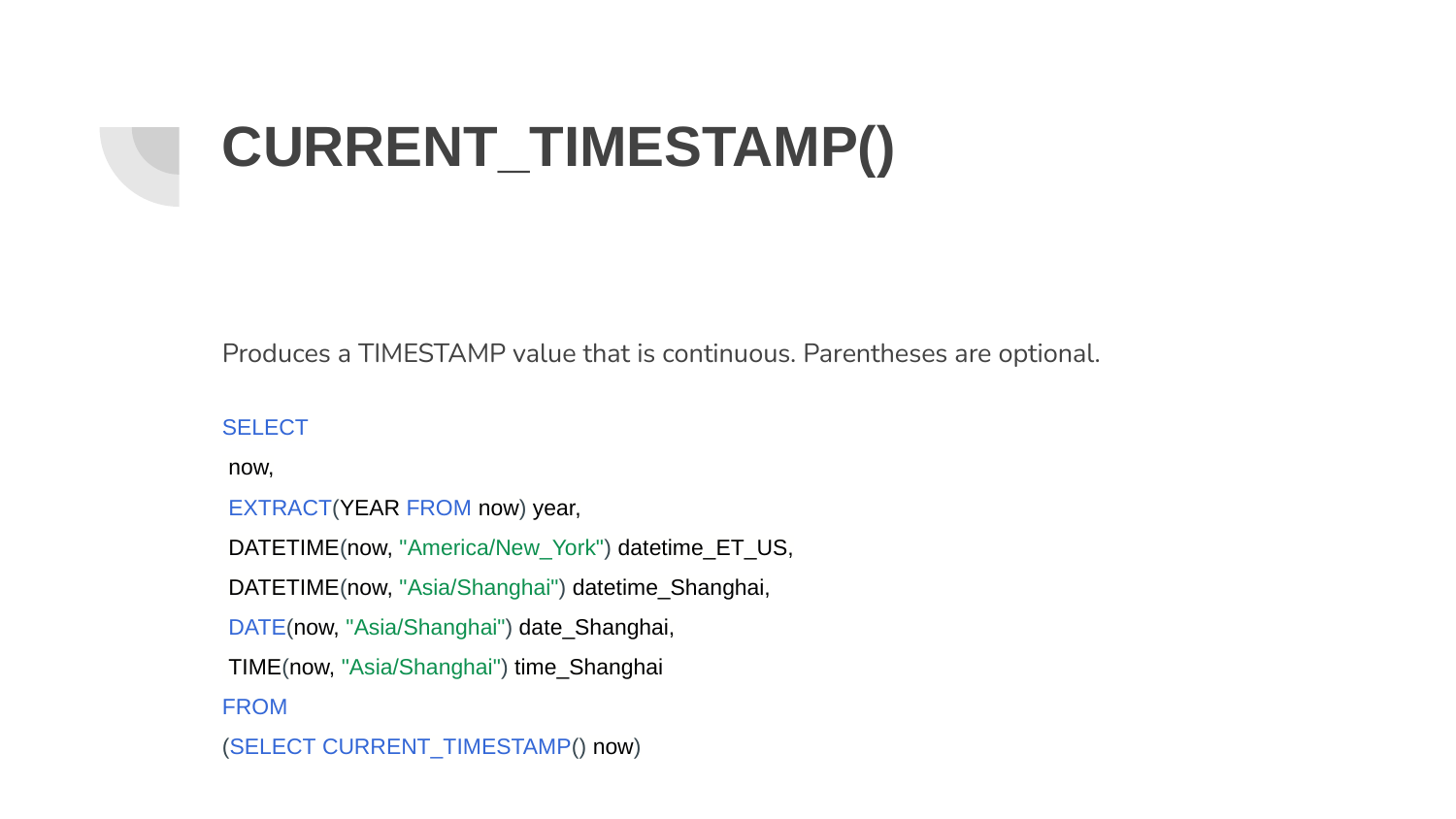

# CURRENT_TIMESTAMP()
Produces a TIMESTAMP value that is continuous. Parentheses are optional.
SELECT
 now,
 EXTRACT(YEAR FROM now) year,
 DATETIME(now, "America/New_York") datetime_ET_US,
 DATETIME(now, "Asia/Shanghai") datetime_Shanghai,
 DATE(now, "Asia/Shanghai") date_Shanghai,
 TIME(now, "Asia/Shanghai") time_Shanghai
FROM
(SELECT CURRENT_TIMESTAMP() now)